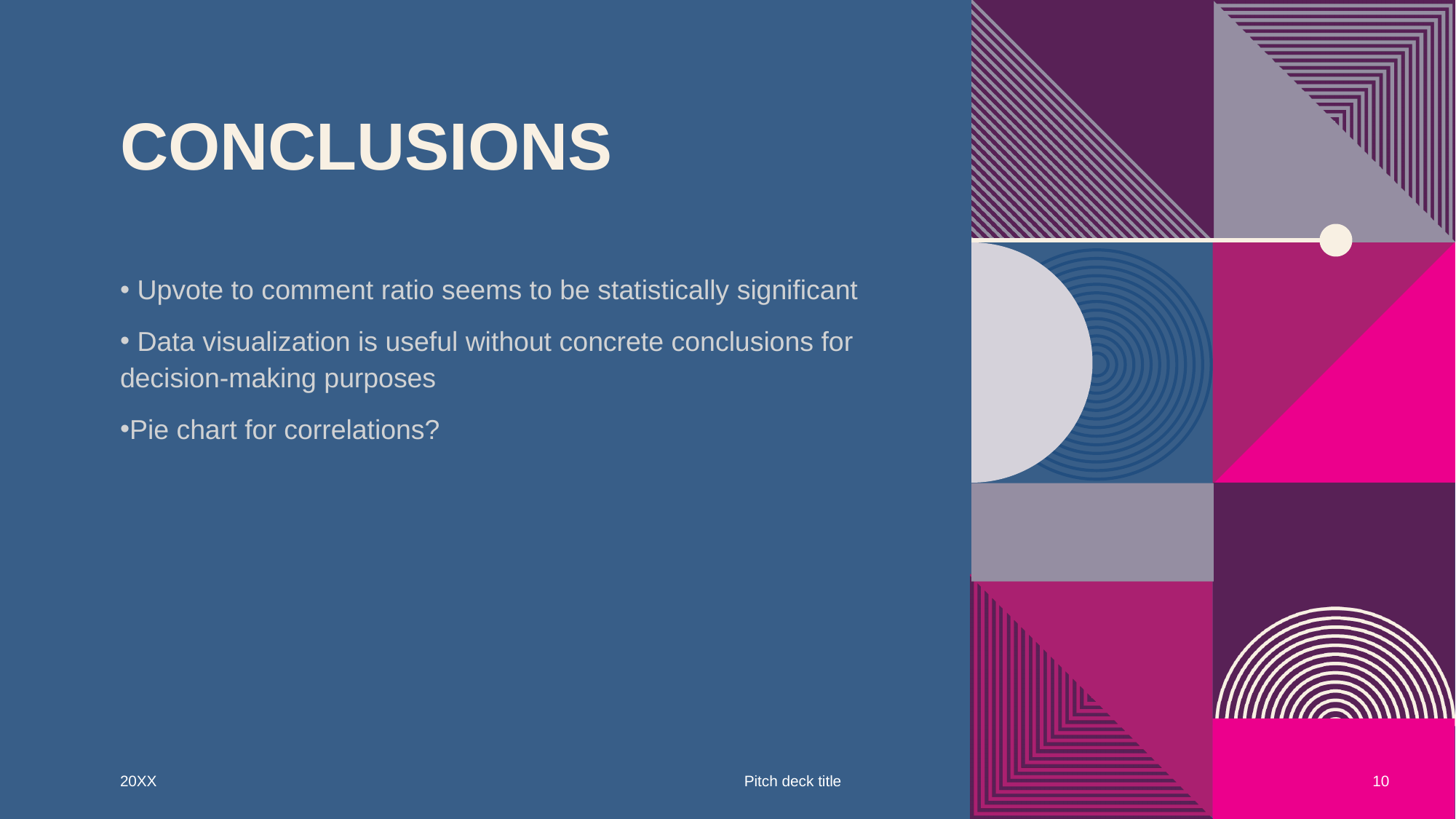

# conclusions
 Upvote to comment ratio seems to be statistically significant
 Data visualization is useful without concrete conclusions for decision-making purposes
Pie chart for correlations?
20XX
Pitch deck title
10